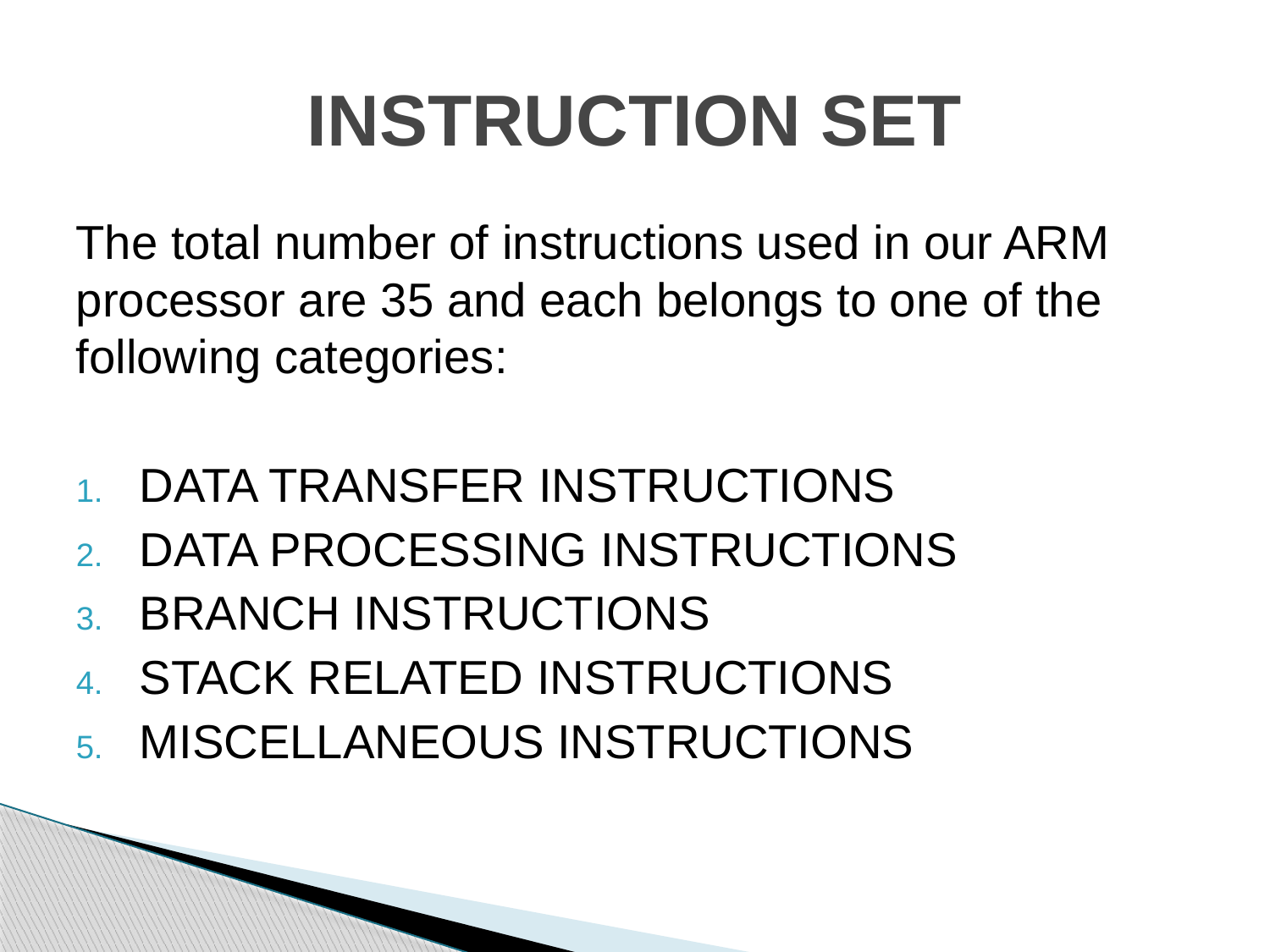

# INSTRUCTION SET
The total number of instructions used in our ARM processor are 35 and each belongs to one of the following categories:

DATA TRANSFER INSTRUCTIONS
DATA PROCESSING INSTRUCTIONS
BRANCH INSTRUCTIONS
STACK RELATED INSTRUCTIONS
MISCELLANEOUS INSTRUCTIONS